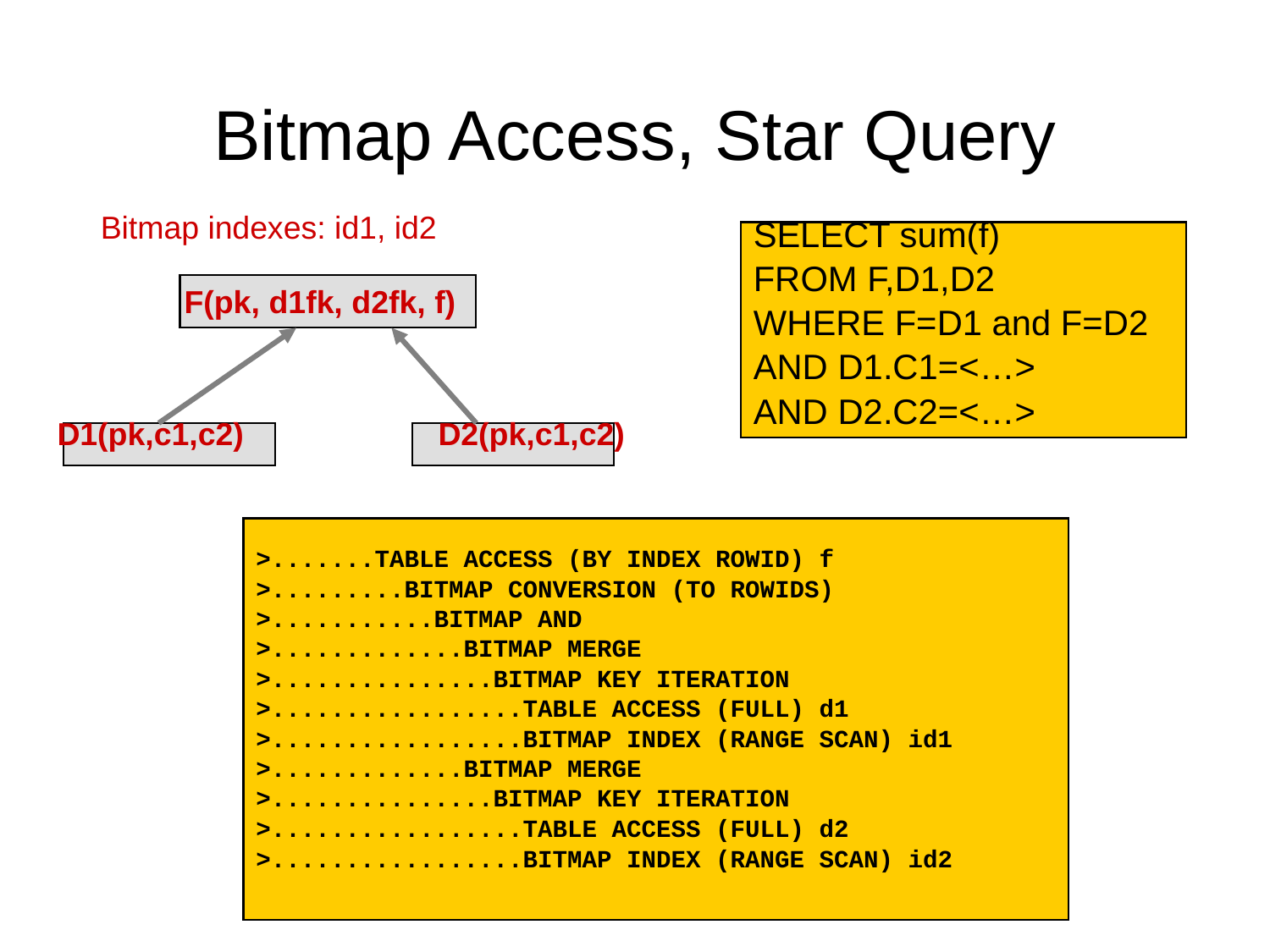

Bitmap Access, Star Query
Bitmap indexes: id1, id2
SELECT sum(f)
FROM F,D1,D2
WHERE F=D1 and F=D2
AND D1.C1=<…>
AND D2.C2=<…>

	F(pk, d1fk, d2fk, f)

D1(pk,c1,c2)		D2(pk,c1,c2)

>.......TABLE ACCESS (BY INDEX ROWID) f
>.........BITMAP CONVERSION (TO ROWIDS)
>...........BITMAP AND
>.............BITMAP MERGE
>...............BITMAP KEY ITERATION
>.................TABLE ACCESS (FULL) d1
>.................BITMAP INDEX (RANGE SCAN) id1
>.............BITMAP MERGE
>...............BITMAP KEY ITERATION
>.................TABLE ACCESS (FULL) d2
>.................BITMAP INDEX (RANGE SCAN) id2